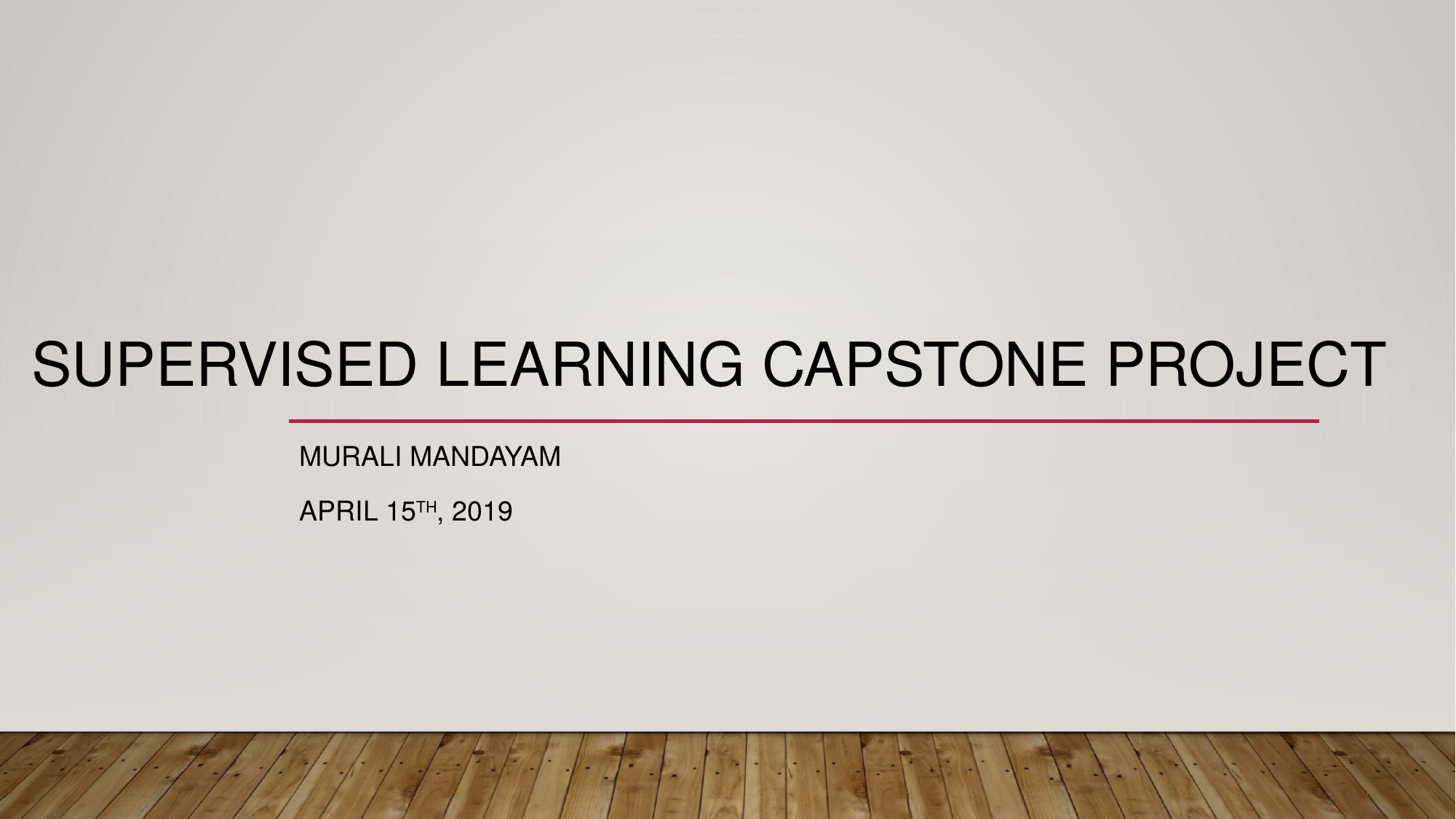

# Supervised learning capstone project
Murali Mandayam
April 15th, 2019